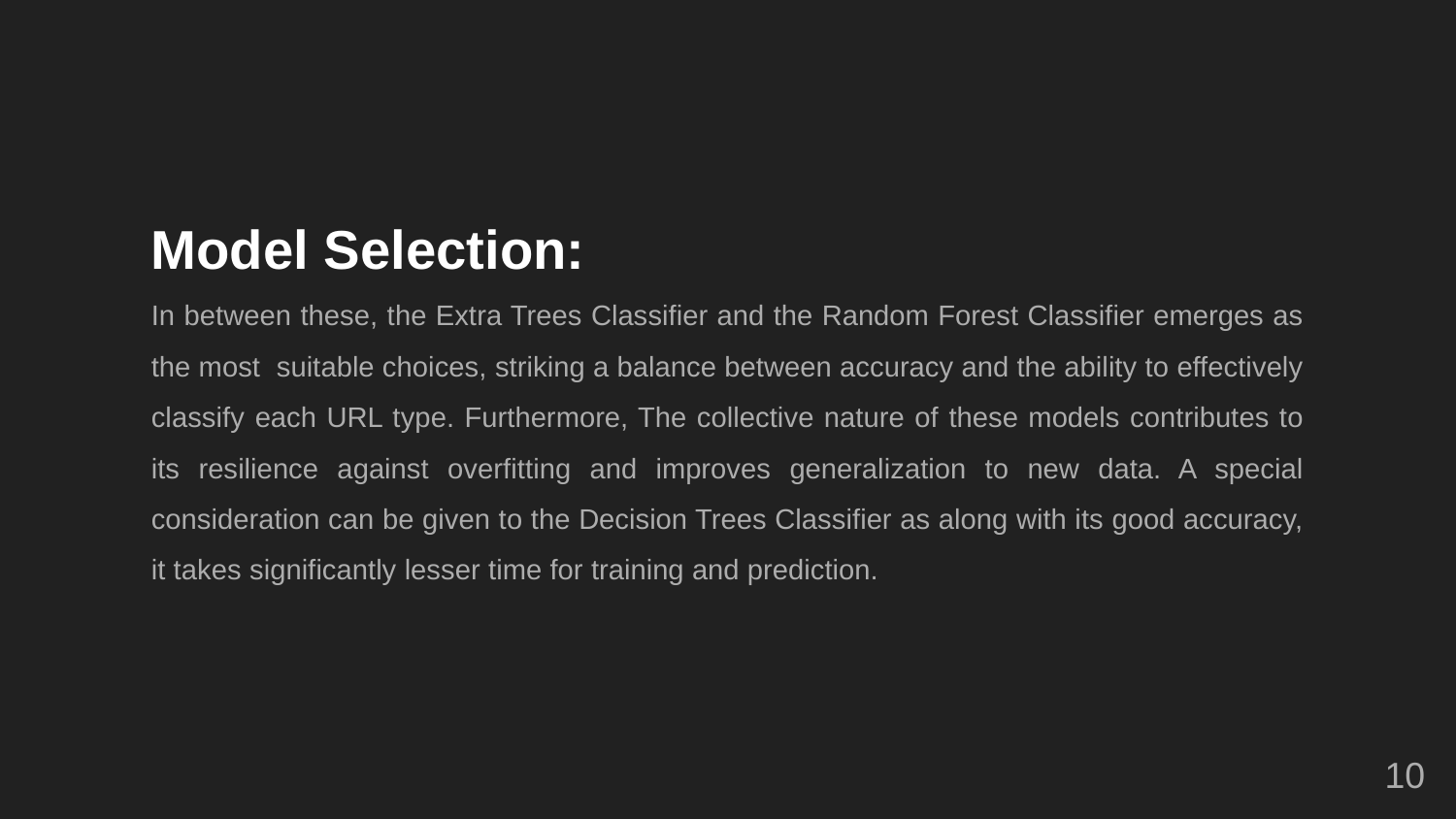

Model Selection:
In between these, the Extra Trees Classifier and the Random Forest Classifier emerges as the most  suitable choices, striking a balance between accuracy and the ability to effectively classify each URL type. Furthermore, The collective nature of these models contributes to its resilience against overfitting and improves generalization to new data. A special consideration can be given to the Decision Trees Classifier as along with its good accuracy, it takes significantly lesser time for training and prediction.

10